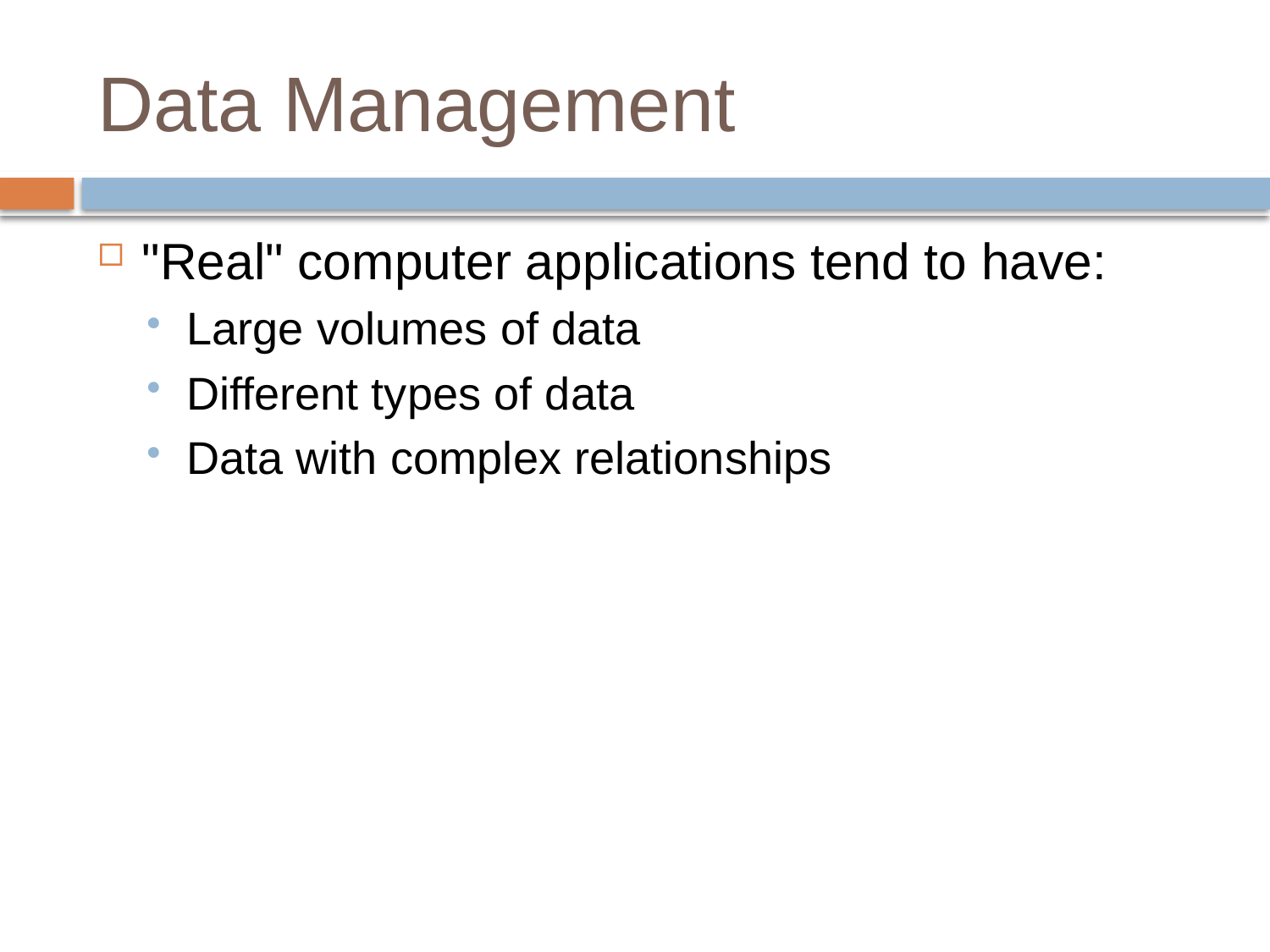

# Data Management
"Real" computer applications tend to have:
Large volumes of data
Different types of data
Data with complex relationships